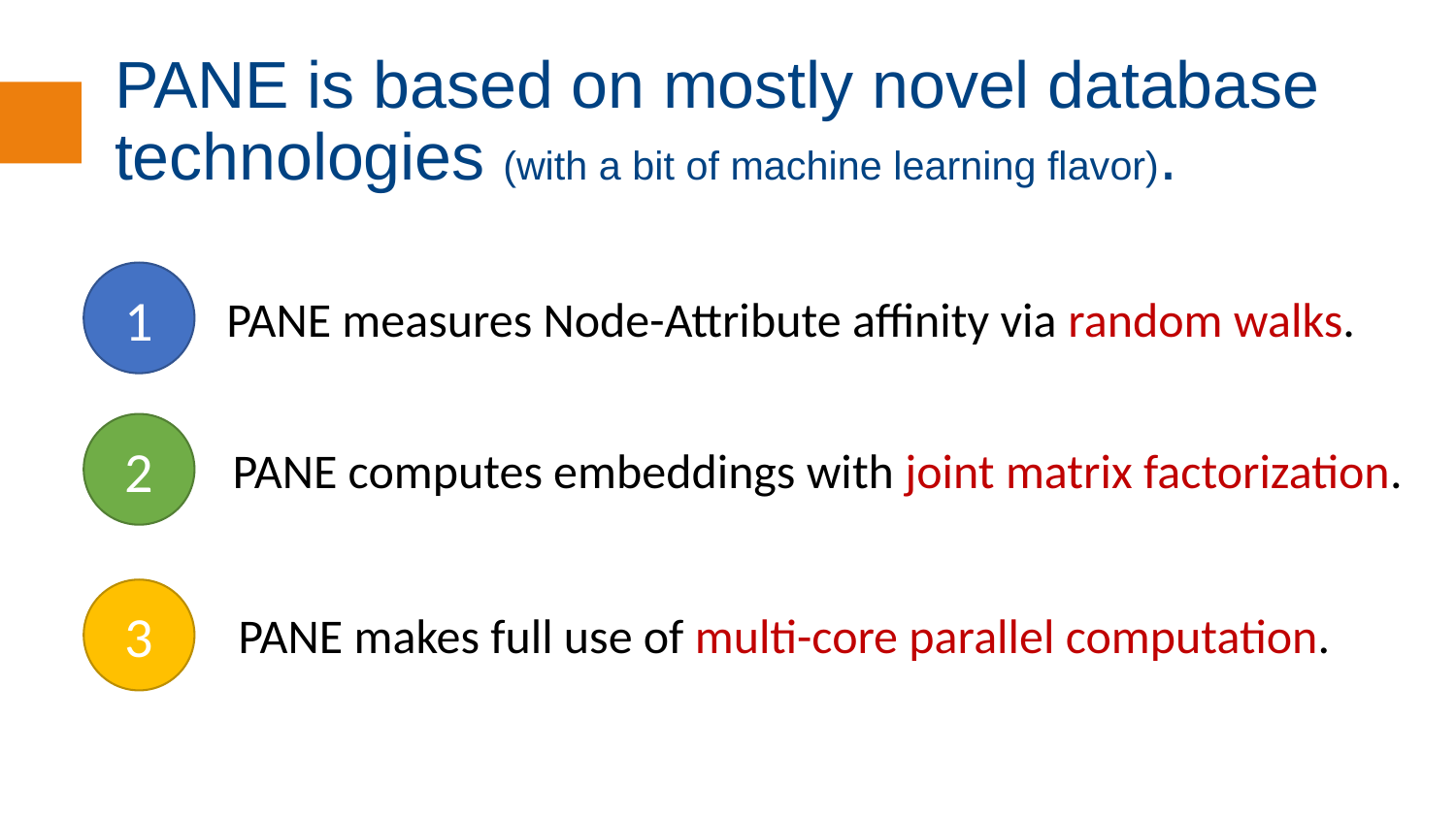

# PANE is based on mostly novel database technologies (with a bit of machine learning flavor).
1
PANE measures Node-Attribute affinity via random walks.
2
PANE computes embeddings with joint matrix factorization.
3
PANE makes full use of multi-core parallel computation.